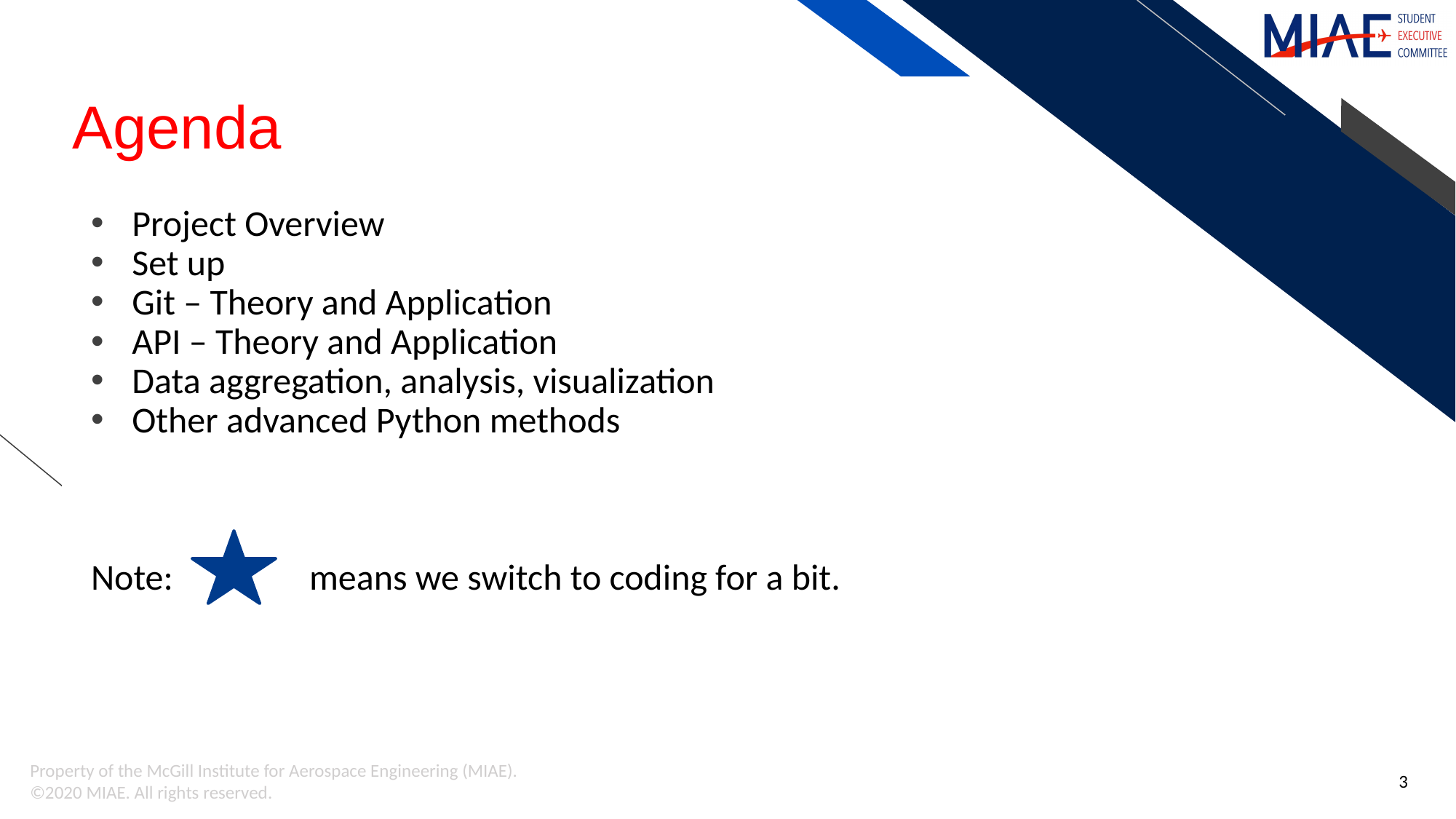

# Agenda
Project Overview
Set up
Git – Theory and Application
API – Theory and Application
Data aggregation, analysis, visualization
Other advanced Python methods

Note: 		means we switch to coding for a bit.

3